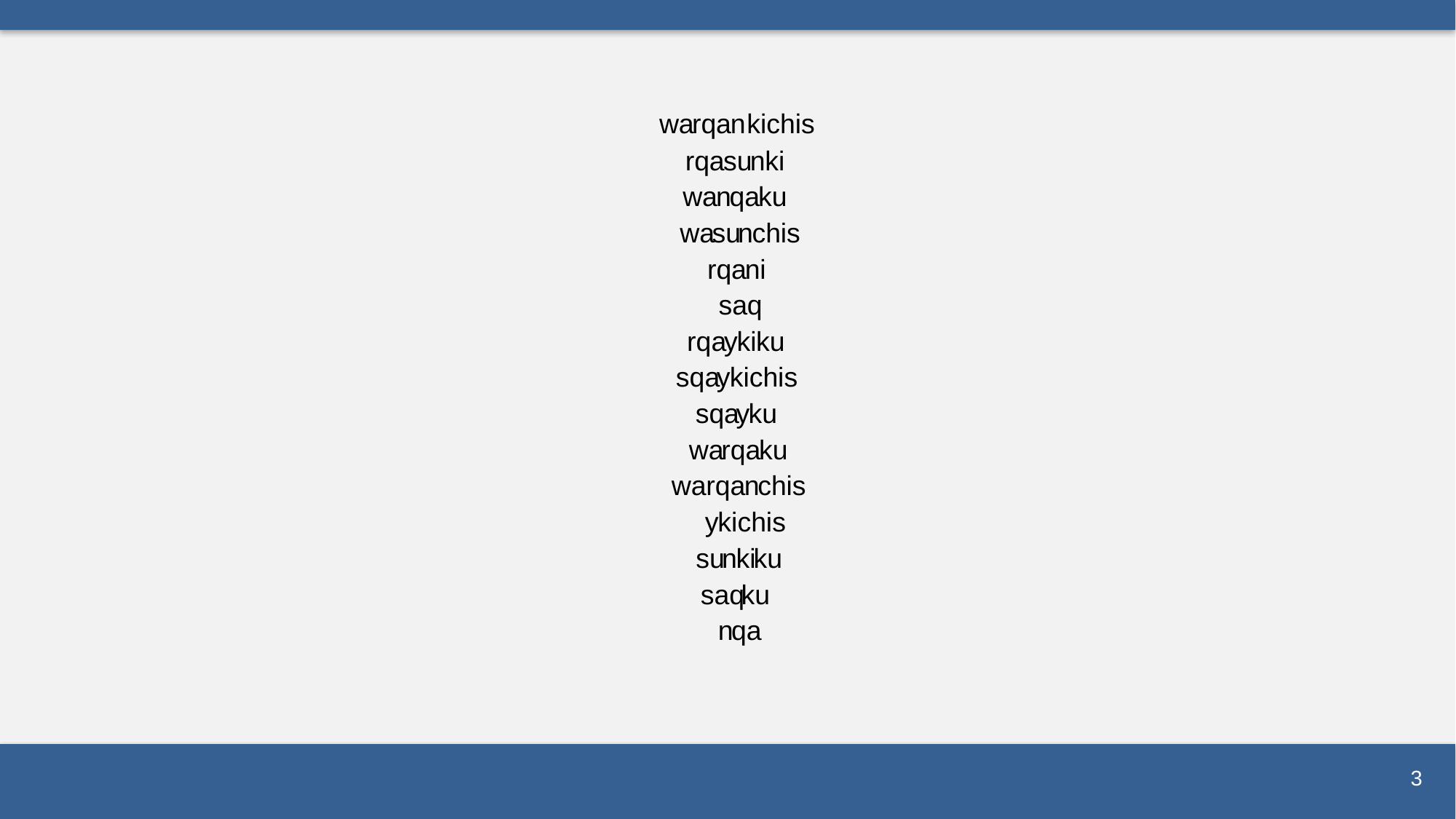

wa
rqa
n
ki
chis
rqa
su
n
ki
wa
n
qa
ku
wa
su
n
chis
rqa
ni
saq
rqa
y
ki
ku
sqa
y
ki
chis
sqa
y
ku
wa
rqa
ku
n
chis
wa
rqa
y
ki
chis
su
n
ki
ku
saq
ku
n
qa
3